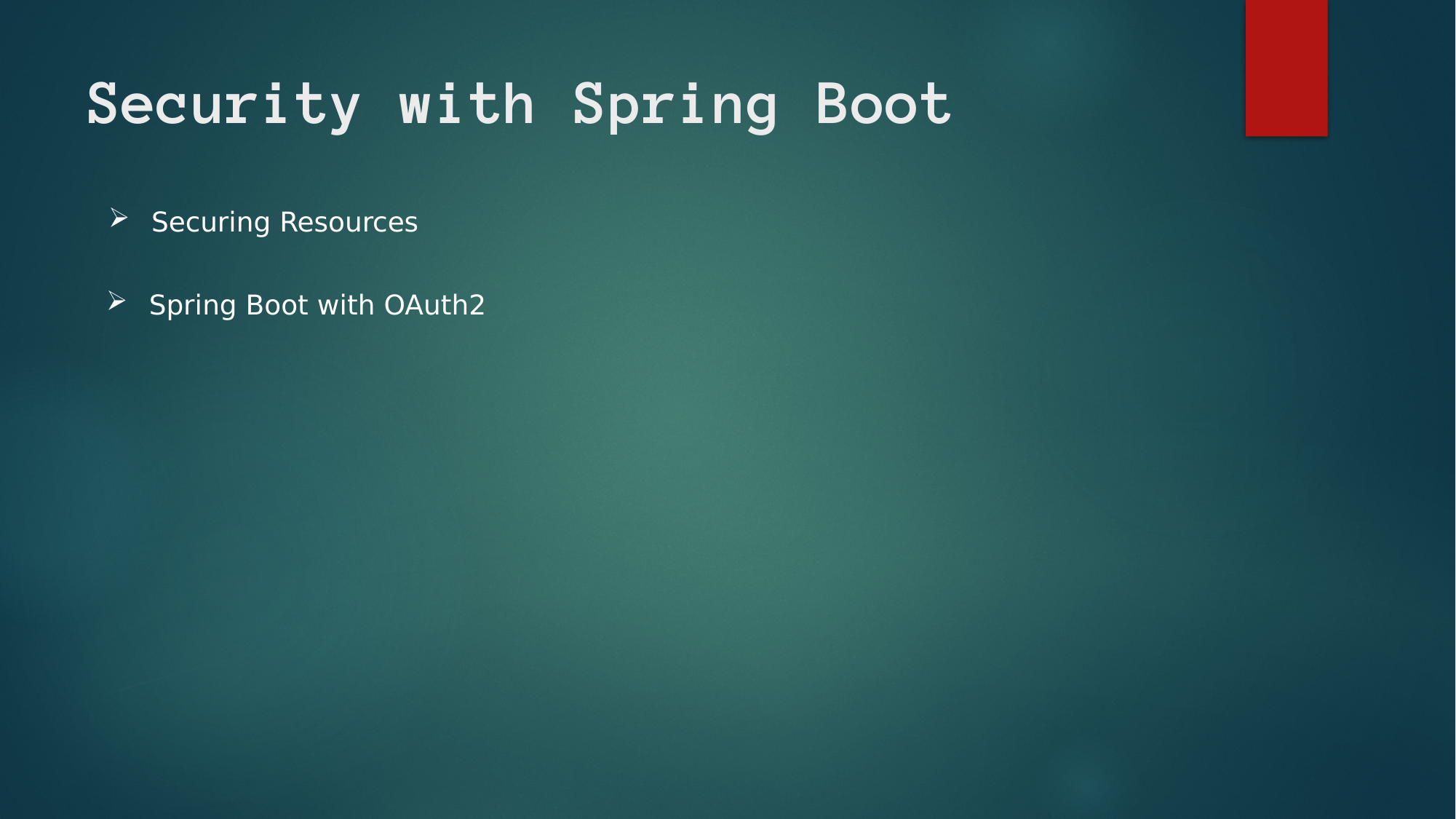

# Security with Spring Boot
 Securing Resources
 Spring Boot with OAuth2